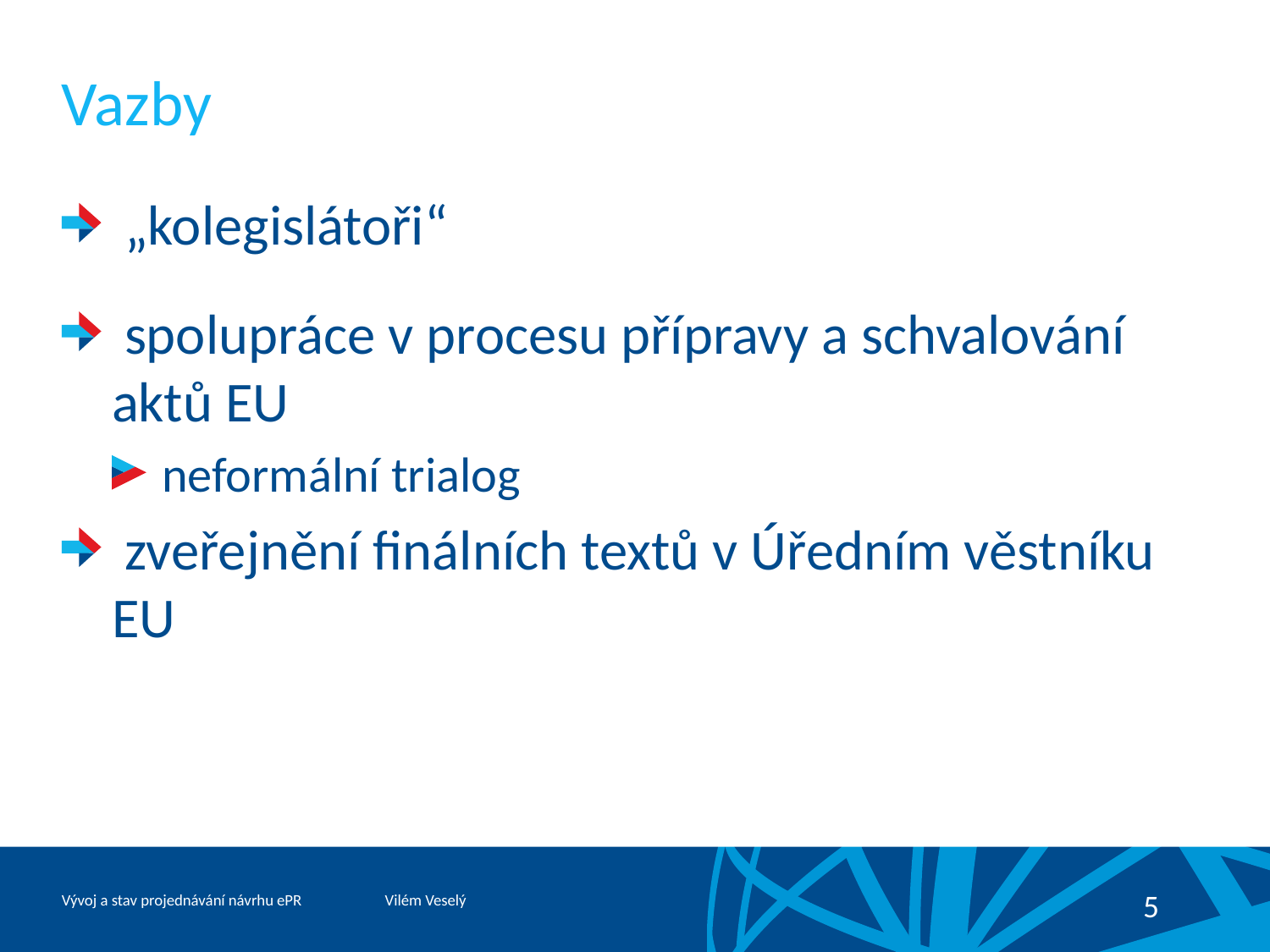

# Vazby
 „kolegislátoři“

 spolupráce v procesu přípravy a schvalování aktů EU
neformální trialog
 zveřejnění finálních textů v Úředním věstníku EU